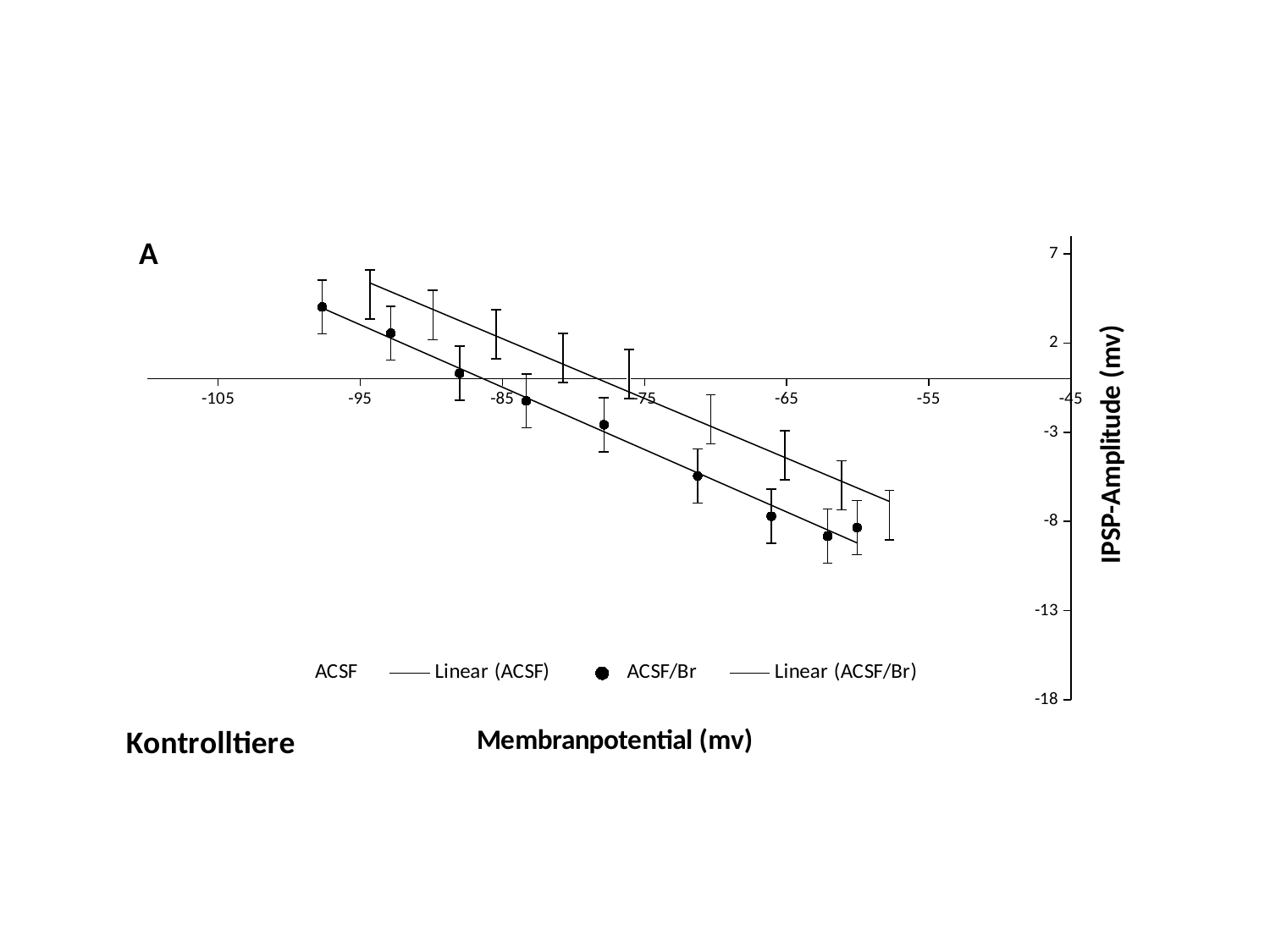

### Chart: Kontrolltiere

| Category |  |  |
|---|---|---|
A